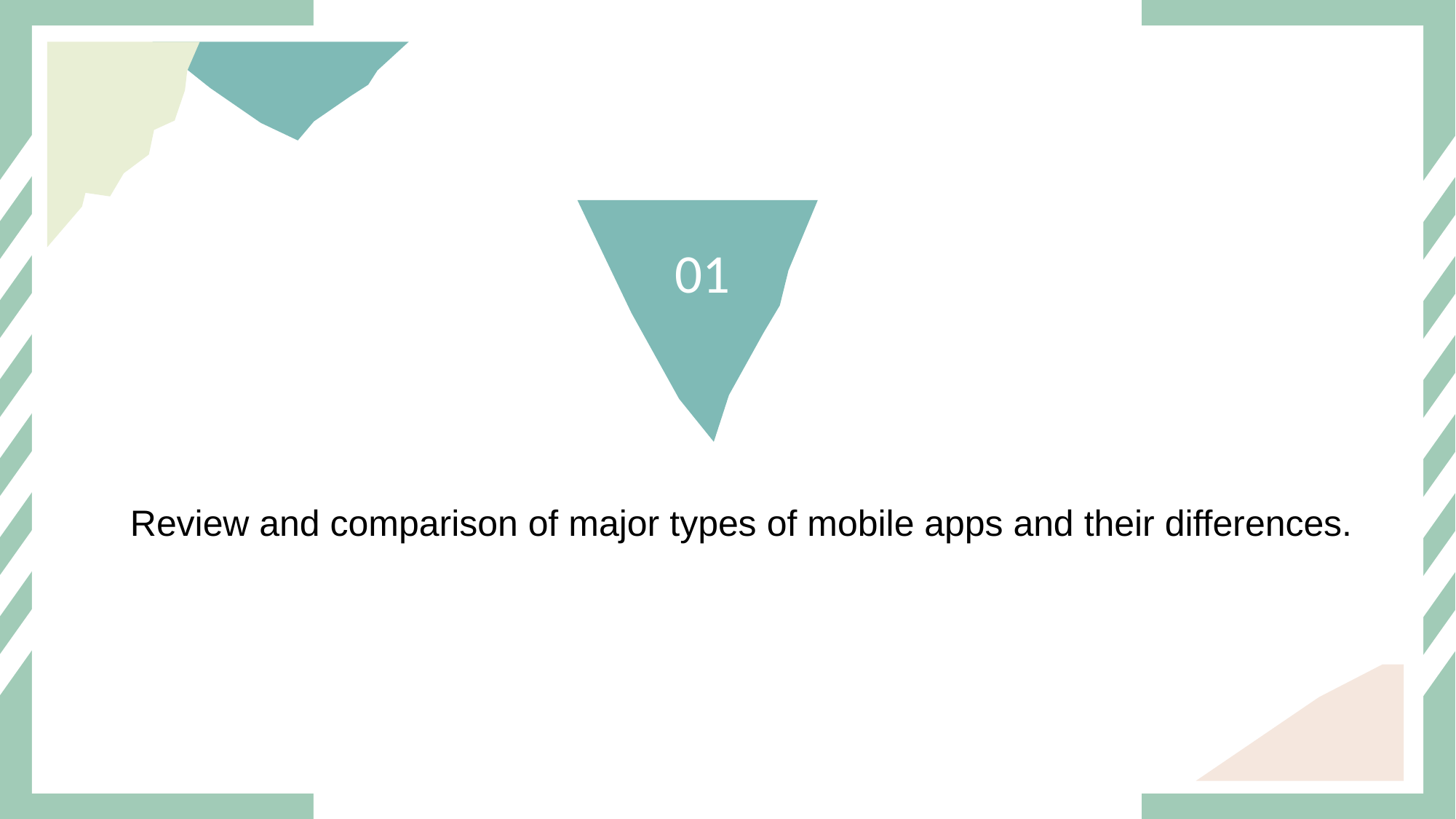

01
Review and comparison of major types of mobile apps and their differences.